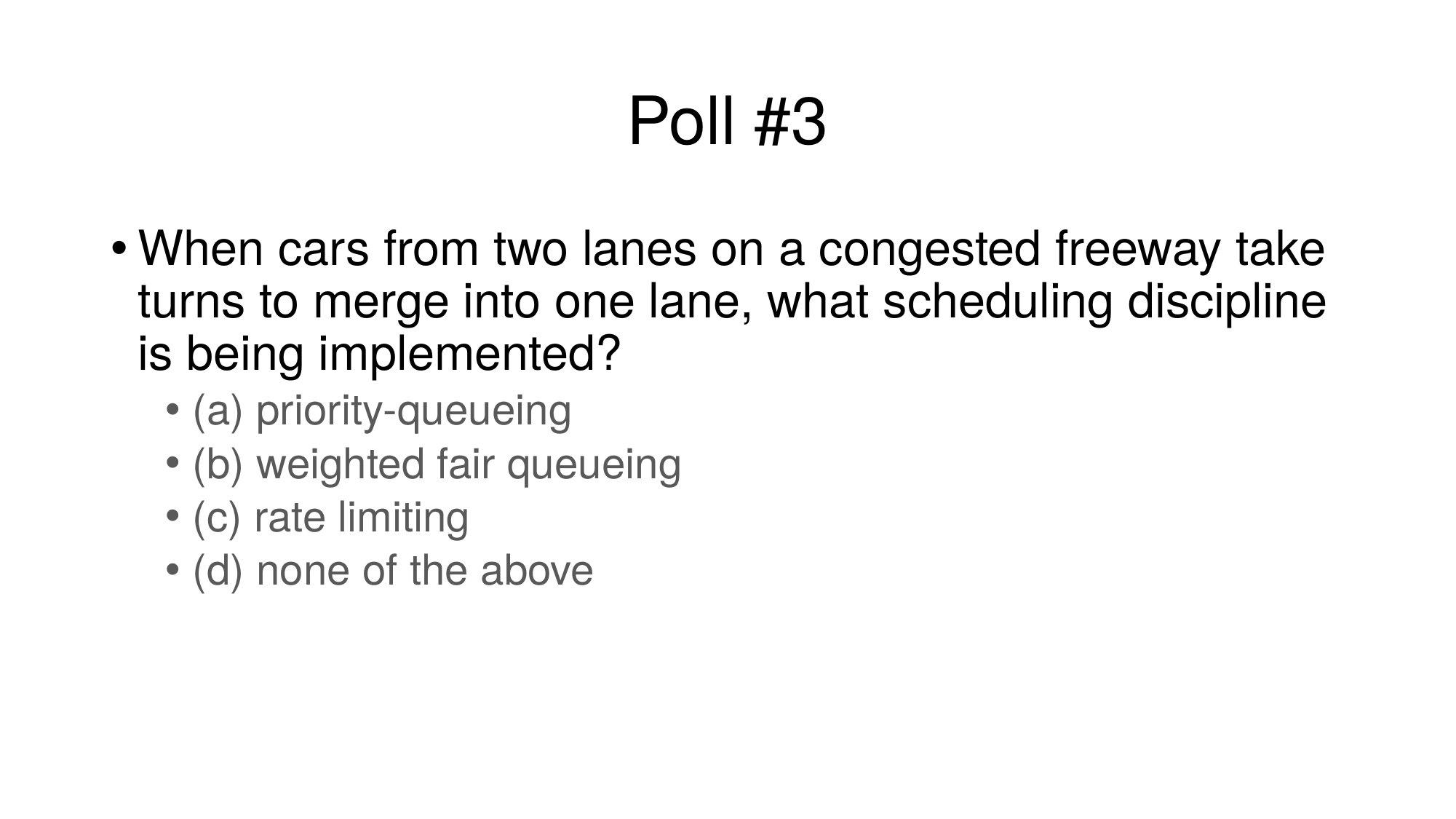

# Poll #3
When cars from two lanes on a congested freeway take turns to merge into one lane, what scheduling discipline is being implemented?
(a) priority-queueing
(b) weighted fair queueing
(c) rate limiting
(d) none of the above